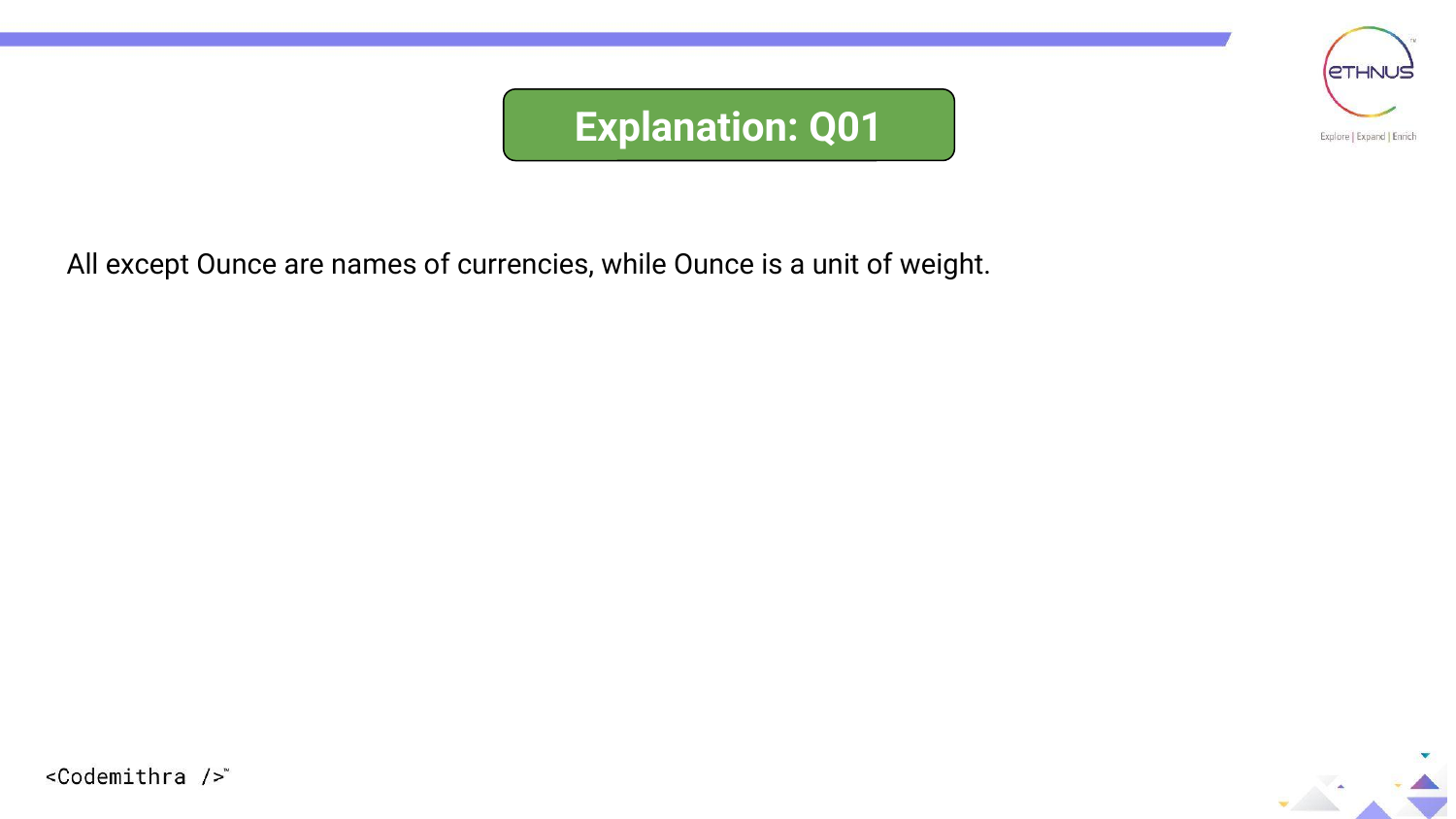

Explanation: Q01

All except Ounce are names of currencies, while Ounce is a unit of weight.